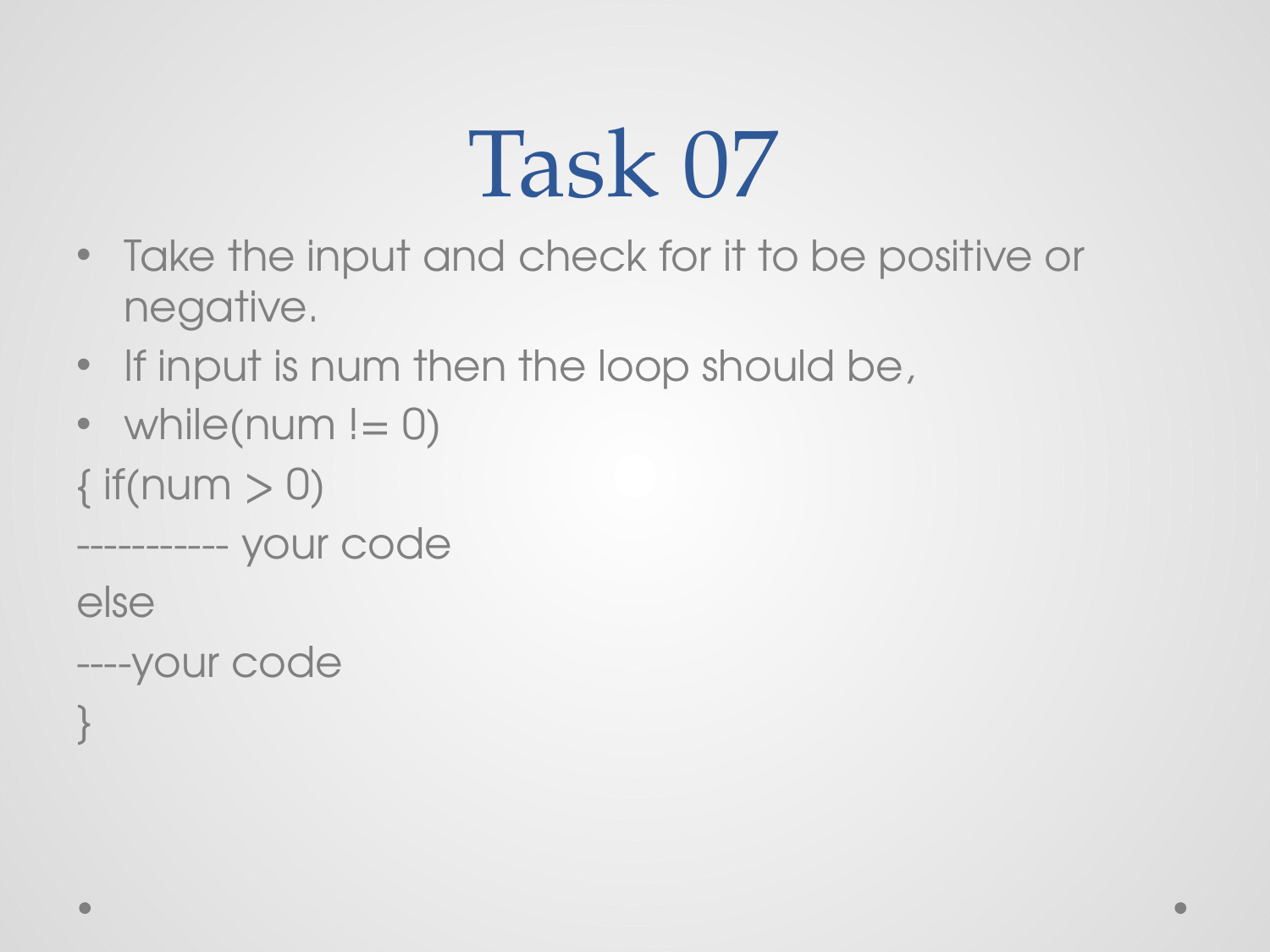

# Task 07
Take the input and check for it to be positive or negative.
If input is num then the loop should be,
while(num != 0)
{ if(num > 0)
----------- your code
else
----your code
}